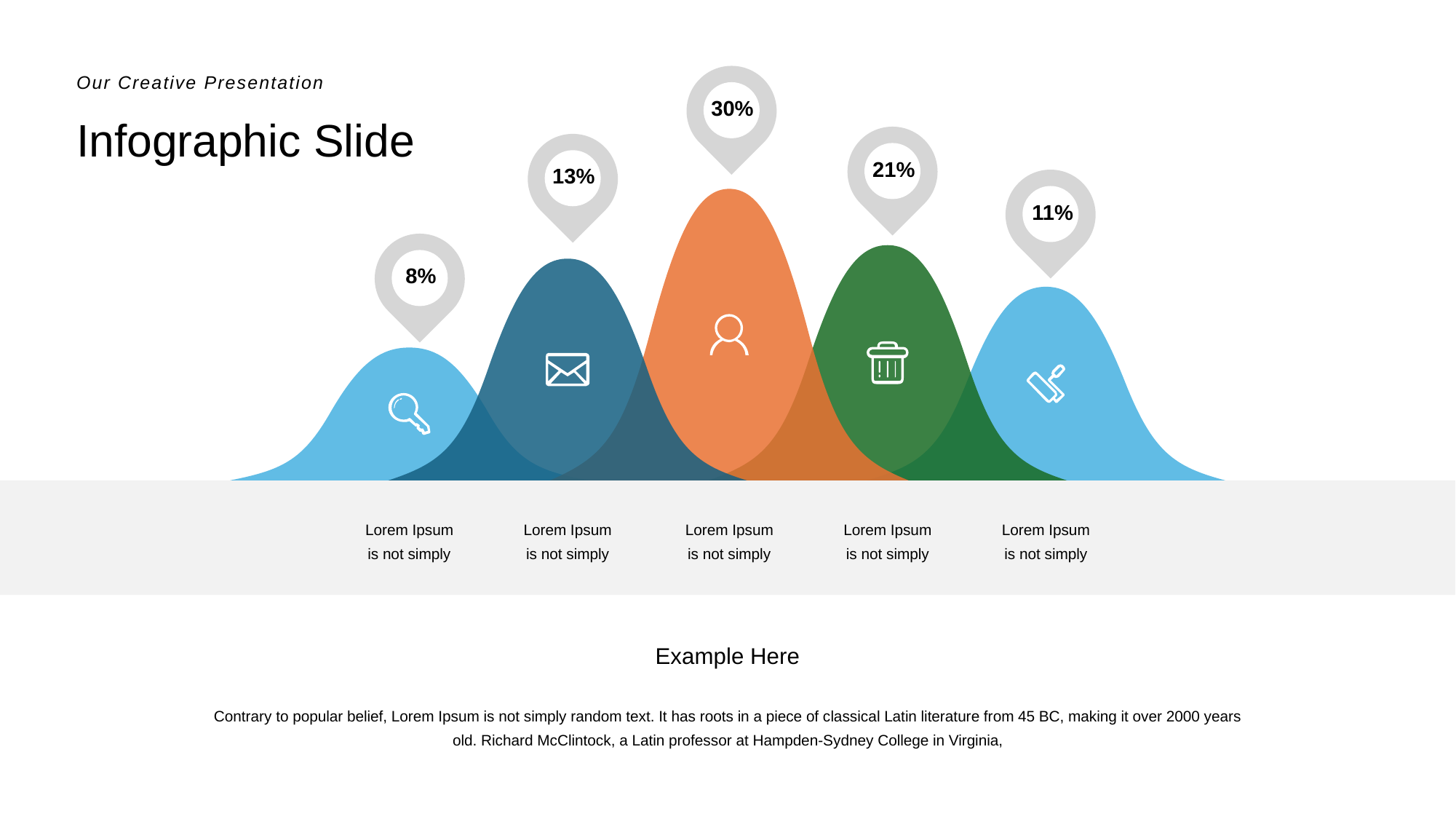

Our Creative Presentation
Infographic Slide

30%

21%
13%

11%

8%

Lorem Ipsum is not simply
Lorem Ipsum is not simply
Lorem Ipsum is not simply
Lorem Ipsum is not simply
Lorem Ipsum is not simply
Example Here
Contrary to popular belief, Lorem Ipsum is not simply random text. It has roots in a piece of classical Latin literature from 45 BC, making it over 2000 years old. Richard McClintock, a Latin professor at Hampden-Sydney College in Virginia,